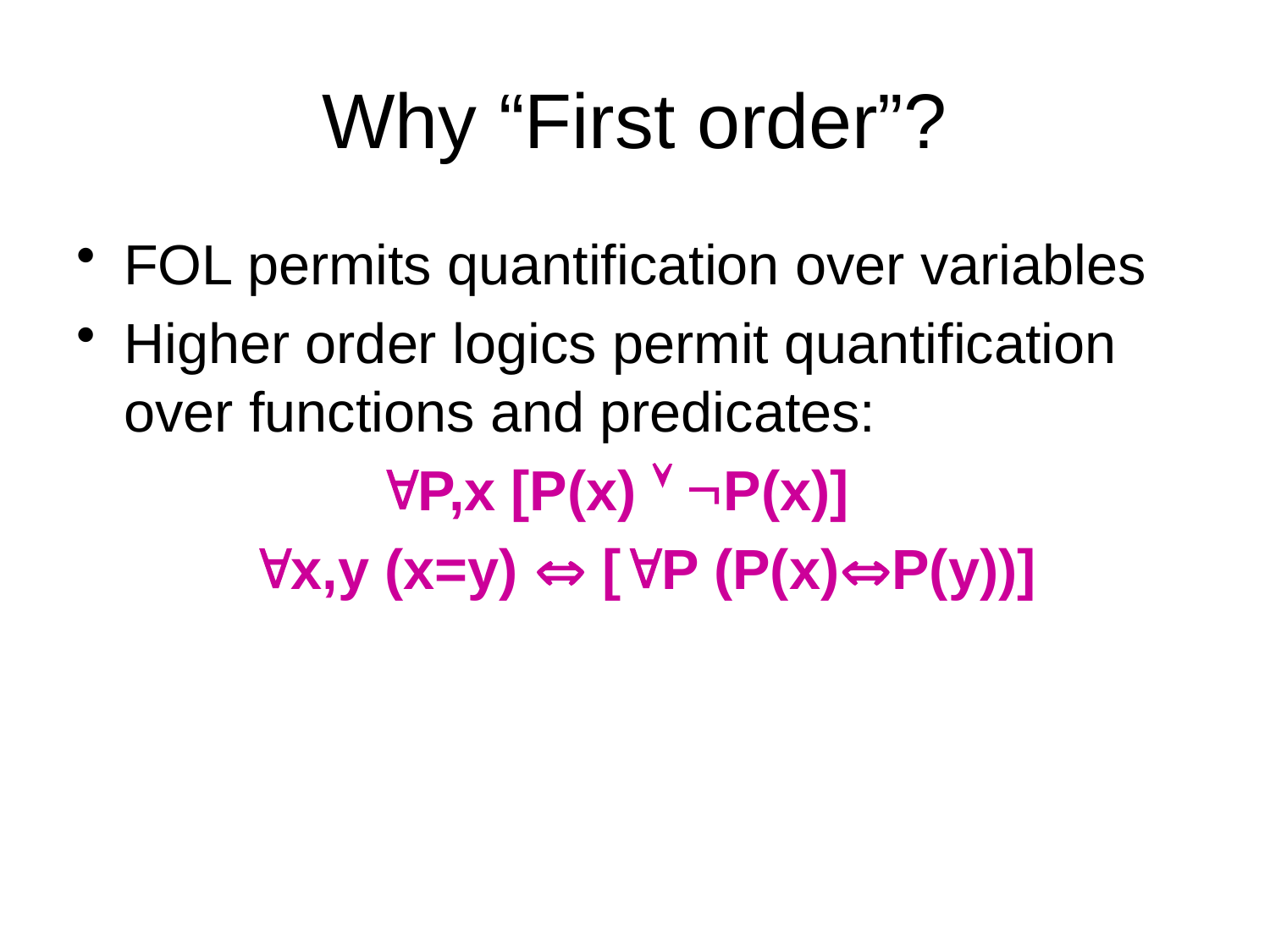

# Why “First order”?
FOL permits quantification over variables
Higher order logics permit quantification over functions and predicates:
			∀P,x [P(x) ∨ ¬P(x)]
		∀x,y (x=y) ⇔ [∀P (P(x)⇔P(y))]